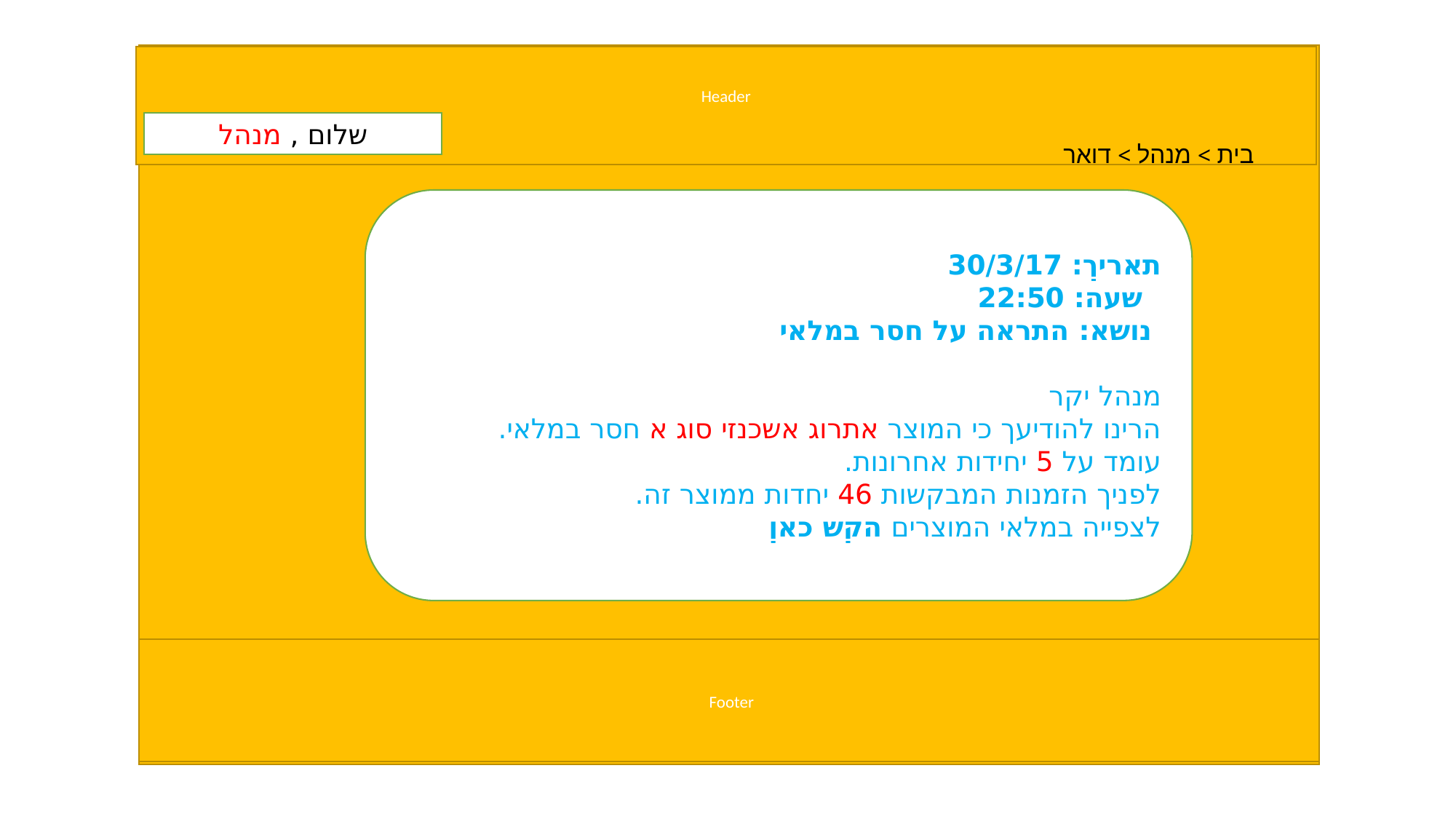

Header

שלום , מנהל
בית > מנהל > דואר

תאריך: 30/3/17
  שעה: 22:50
 נושא: התראה על חסר במלאי

מנהל יקר
הרינו להודיעך כי המוצר אתרוג אשכנזי סוג א חסר במלאי.
עומד על 5 יחידות אחרונות.
לפניך הזמנות המבקשות 46 יחדות ממוצר זה.
לצפייה במלאי המוצרים הקש כאן
Footer